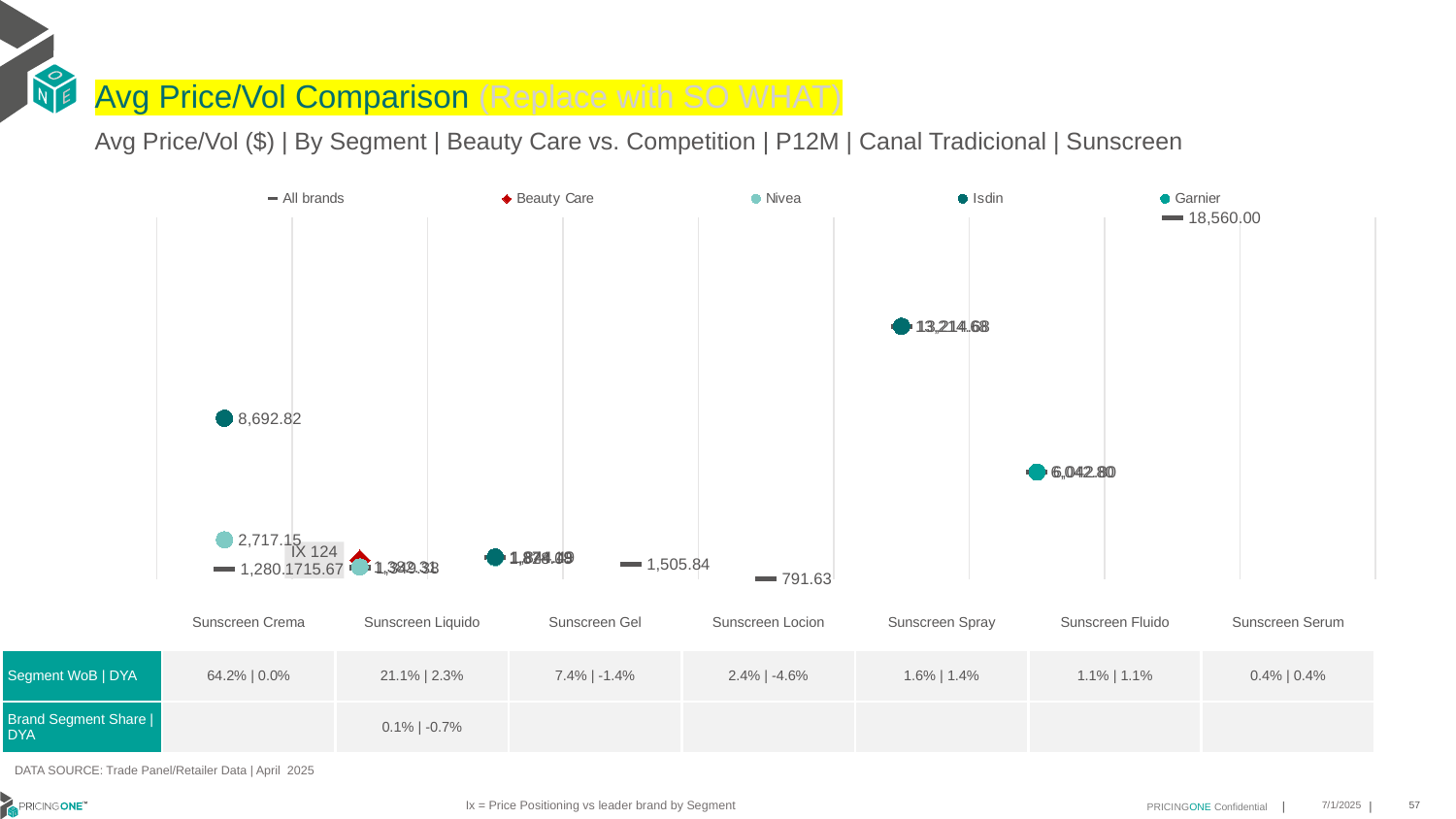

# Avg Price/Vol Comparison (Replace with SO WHAT)
Avg Price/Vol ($) | By Segment | Beauty Care vs. Competition | P12M | Canal Tradicional | Sunscreen

### Chart

| Category | All brands | Beauty Care | Nivea | Isdin | Garnier |
|---|---|---|---|---|---|
| None | 1280.45 | None | 2717.15 | 8692.82 | None |
| IX 124 | 1349.38 | 1715.67 | 1382.31 | None | None |
| None | 1844.49 | None | 1828.08 | 1874.19 | None |
| None | 1505.84 | None | None | None | None |
| None | 791.63 | None | None | None | None |
| None | 13214.68 | None | None | 13214.68 | None |
| None | 6042.8 | None | None | None | 6042.8 |
| None | 18560.0 | None | None | None | None |
| None | None | None | None | None | None |
|  | Sunscreen Crema | Sunscreen Liquido | Sunscreen Gel | Sunscreen Locion | Sunscreen Spray | Sunscreen Fluido | Sunscreen Serum |
| --- | --- | --- | --- | --- | --- | --- | --- |
| Segment WoB | DYA | 64.2% | 0.0% | 21.1% | 2.3% | 7.4% | -1.4% | 2.4% | -4.6% | 1.6% | 1.4% | 1.1% | 1.1% | 0.4% | 0.4% |
| Brand Segment Share | DYA |  | 0.1% | -0.7% |  |  |  |  |  |
DATA SOURCE: Trade Panel/Retailer Data | April  2025
Ix = Price Positioning vs leader brand by Segment
7/1/2025
57